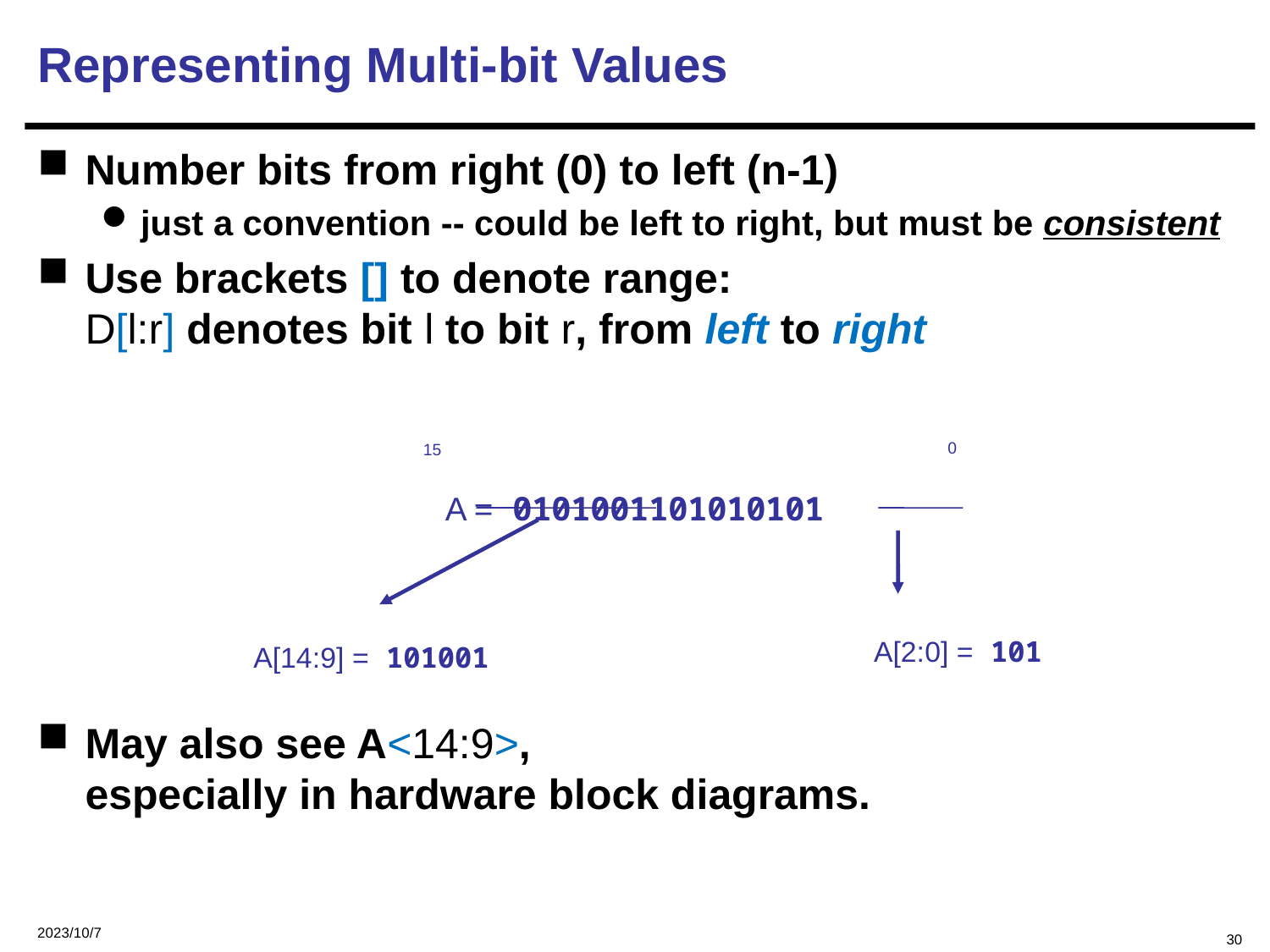

# Representing Multi-bit Values
Number bits from right (0) to left (n-1)
just a convention -- could be left to right, but must be consistent
Use brackets [] to denote range:
D[l:r] denotes bit l to bit r, from left to right

May also see A<14:9>,
especially in hardware block diagrams.

0
15
A = 0101001101010101

A[2:0] = 101
A[14:9] = 101001
2023/10/7
30